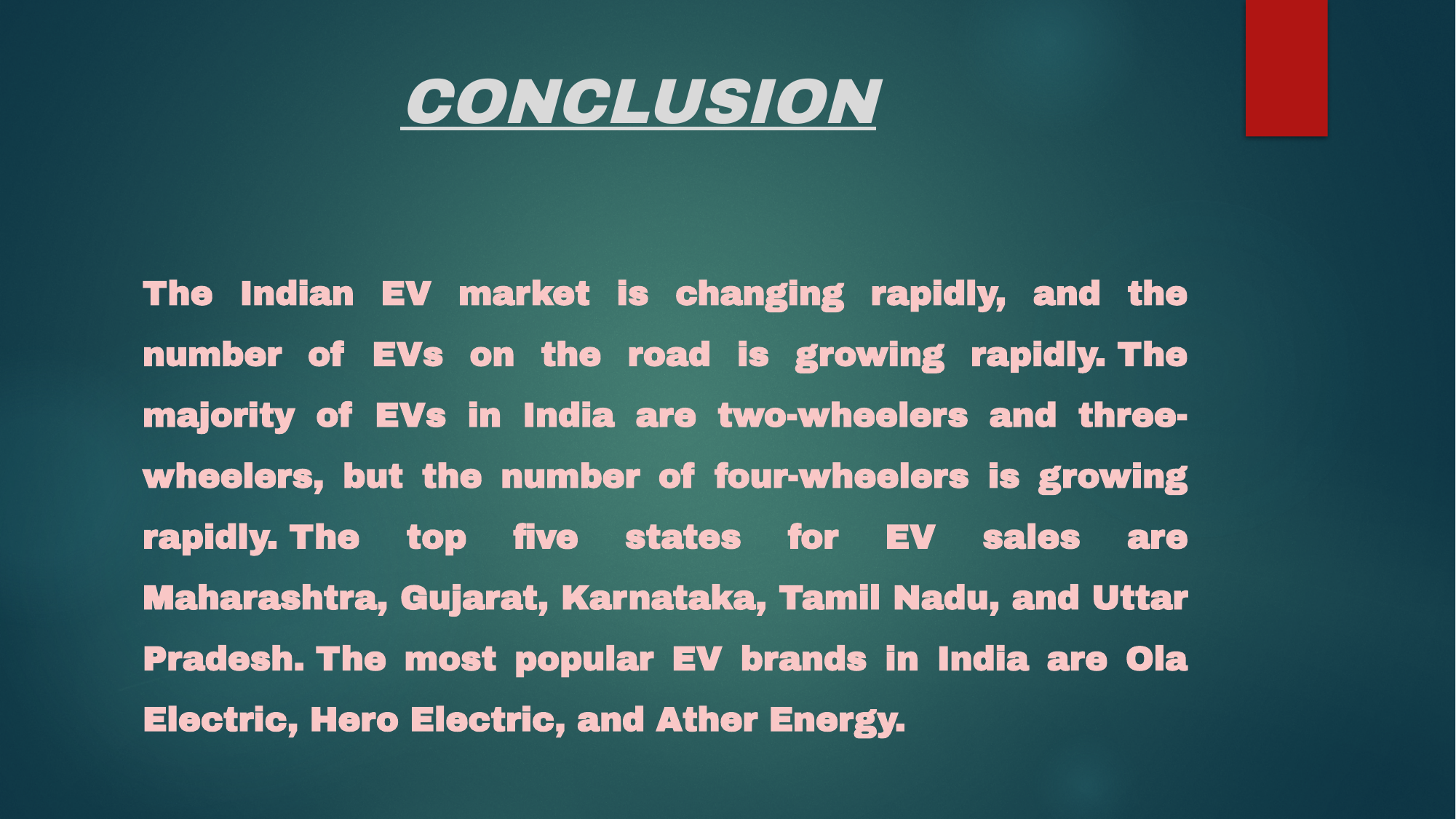

# CONCLUSION
The Indian EV market is changing rapidly, and the number of EVs on the road is growing rapidly. The majority of EVs in India are two-wheelers and three-wheelers, but the number of four-wheelers is growing rapidly. The top five states for EV sales are Maharashtra, Gujarat, Karnataka, Tamil Nadu, and Uttar Pradesh. The most popular EV brands in India are Ola Electric, Hero Electric, and Ather Energy.